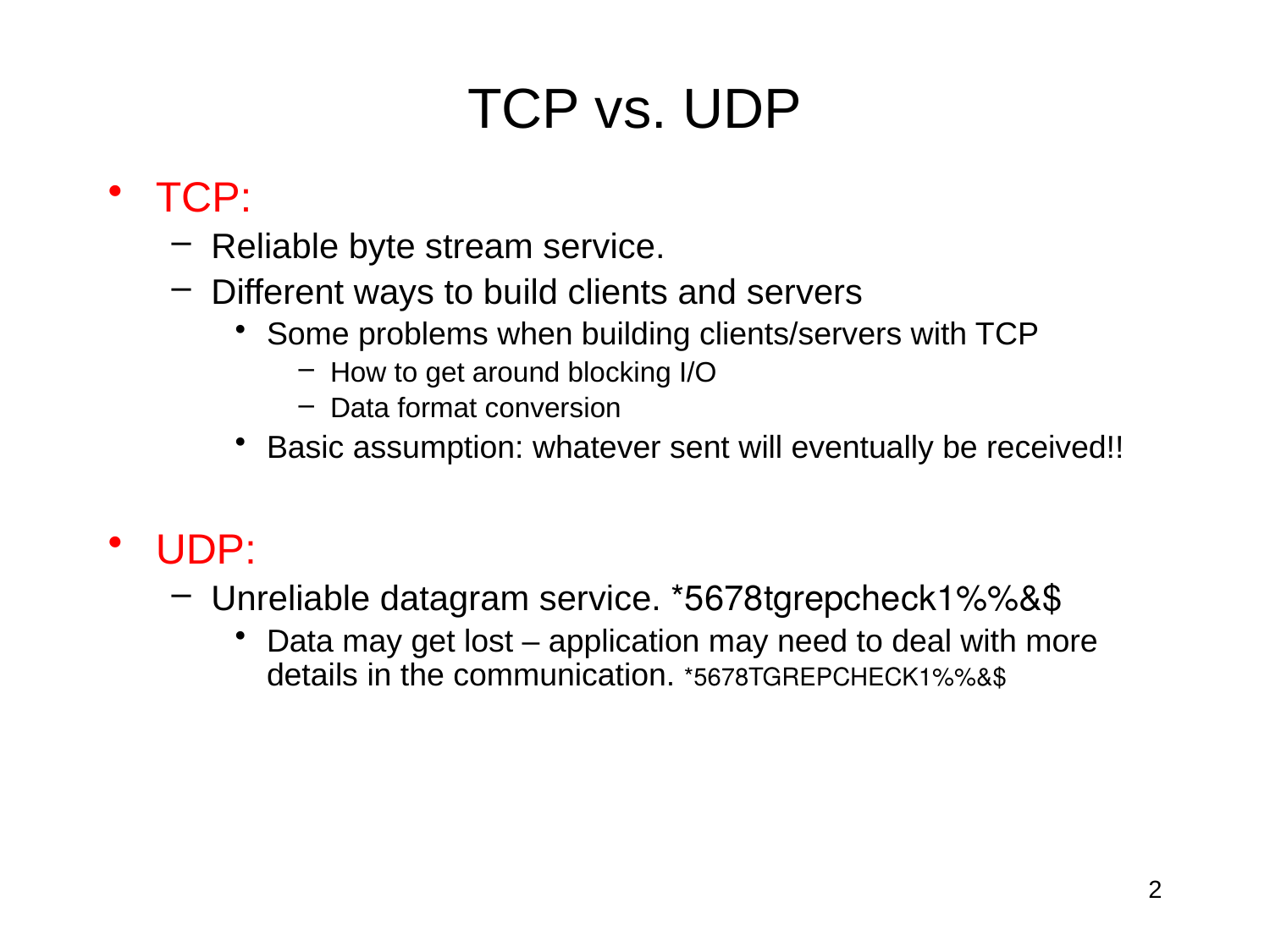

# TCP vs. UDP
TCP:
Reliable byte stream service.
Different ways to build clients and servers
Some problems when building clients/servers with TCP
How to get around blocking I/O
Data format conversion
Basic assumption: whatever sent will eventually be received!!

UDP:
Unreliable datagram service. *5678tgrepcheck1%%&$
Data may get lost – application may need to deal with more details in the communication. *5678TGREPCHECK1%%&$

2